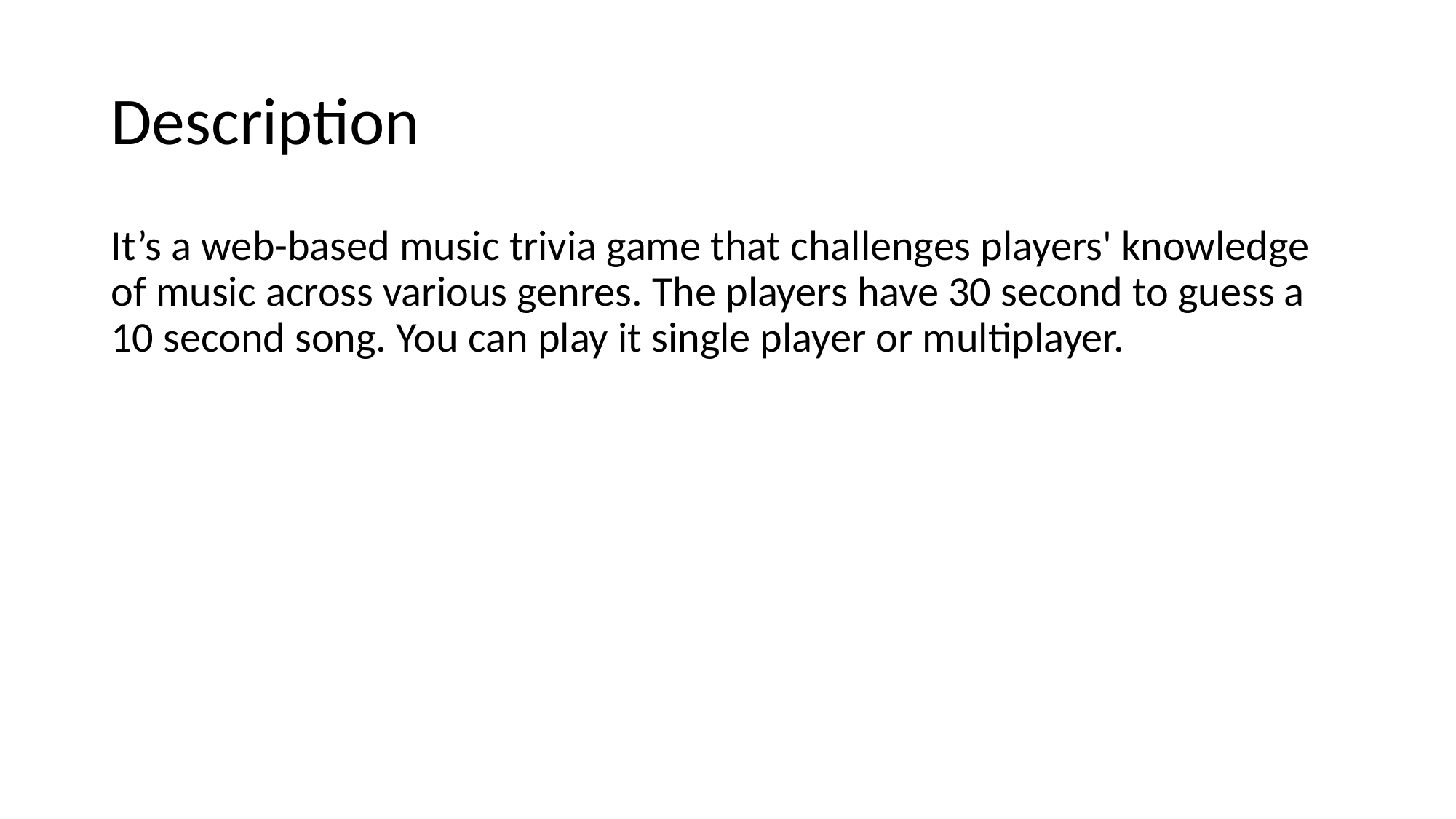

# Description
It’s a web-based music trivia game that challenges players' knowledge of music across various genres. The players have 30 second to guess a 10 second song. You can play it single player or multiplayer.